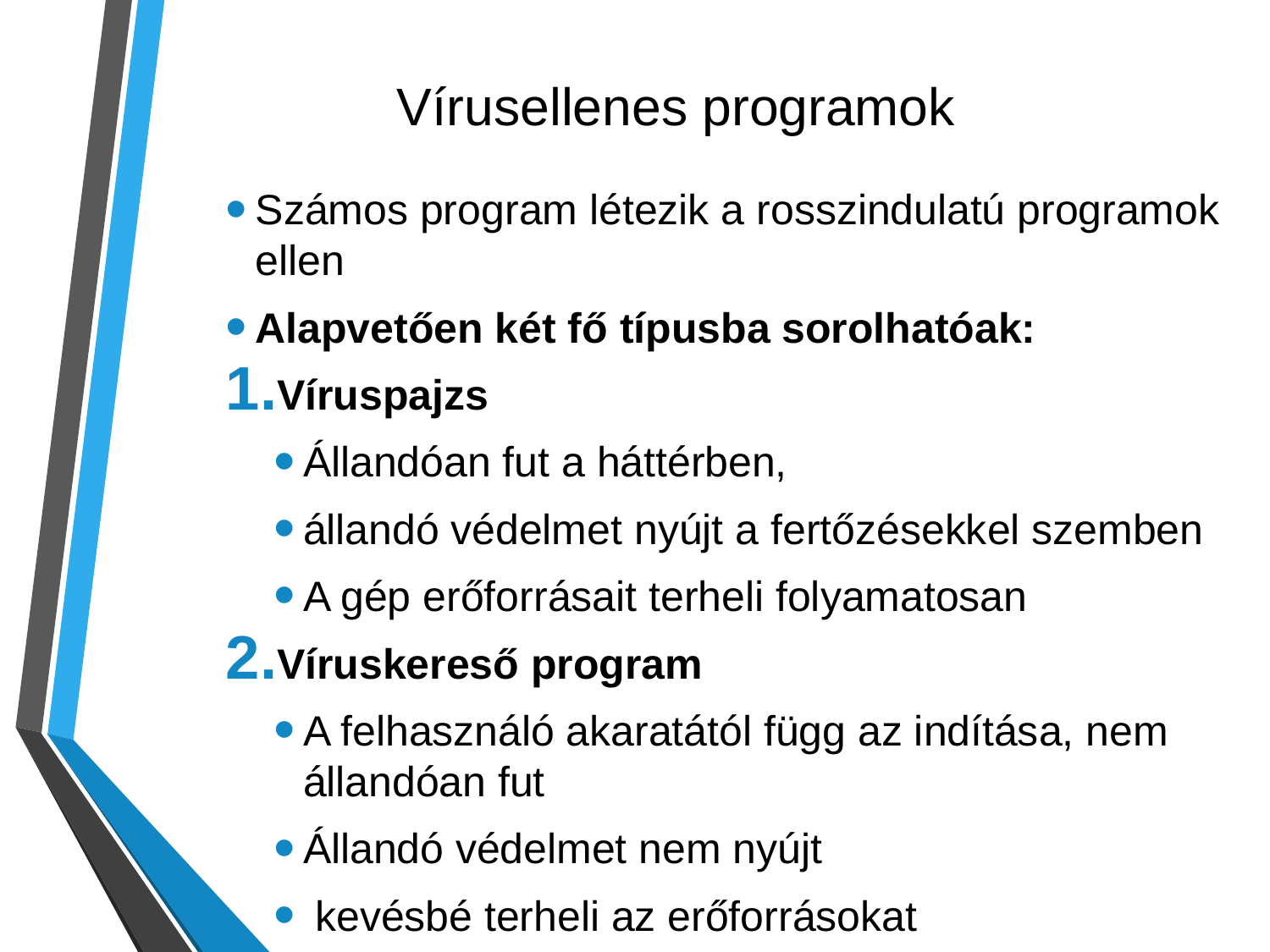

# Vírusellenes programok
Számos program létezik a rosszindulatú programok ellen
Alapvetően két fő típusba sorolhatóak:
Víruspajzs
Állandóan fut a háttérben,
állandó védelmet nyújt a fertőzésekkel szemben
A gép erőforrásait terheli folyamatosan
Víruskereső program
A felhasználó akaratától függ az indítása, nem állandóan fut
Állandó védelmet nem nyújt
 kevésbé terheli az erőforrásokat